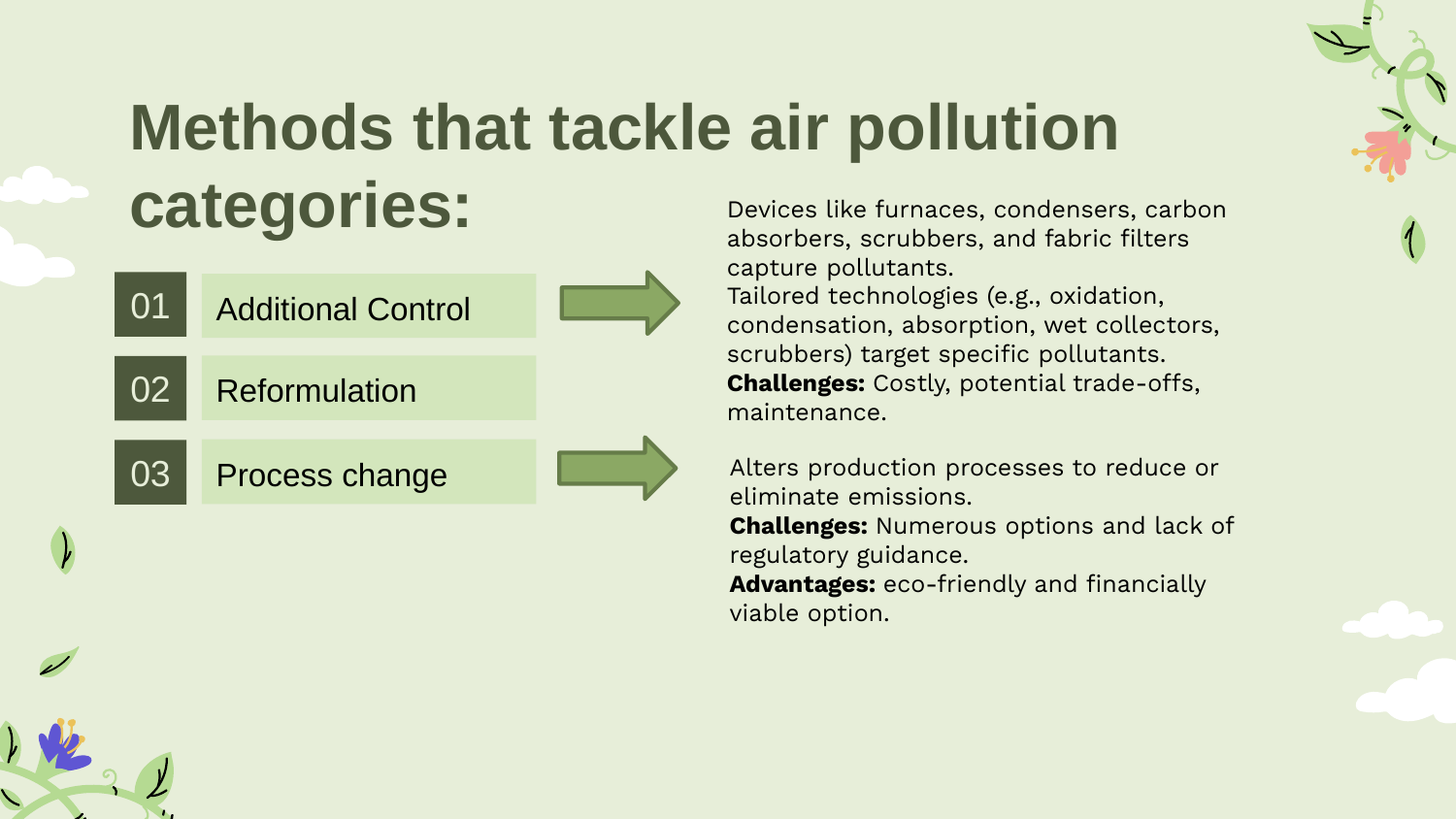

# Methods that tackle air pollution categories:
Devices like furnaces, condensers, carbon absorbers, scrubbers, and fabric filters capture pollutants.
Tailored technologies (e.g., oxidation, condensation, absorption, wet collectors, scrubbers) target specific pollutants.
Challenges: Costly, potential trade-offs, maintenance.

01
Additional Control
Reformulation
02

Alters production processes to reduce or eliminate emissions.
Challenges: Numerous options and lack of regulatory guidance.
Advantages: eco-friendly and financially viable option.
Process change
03